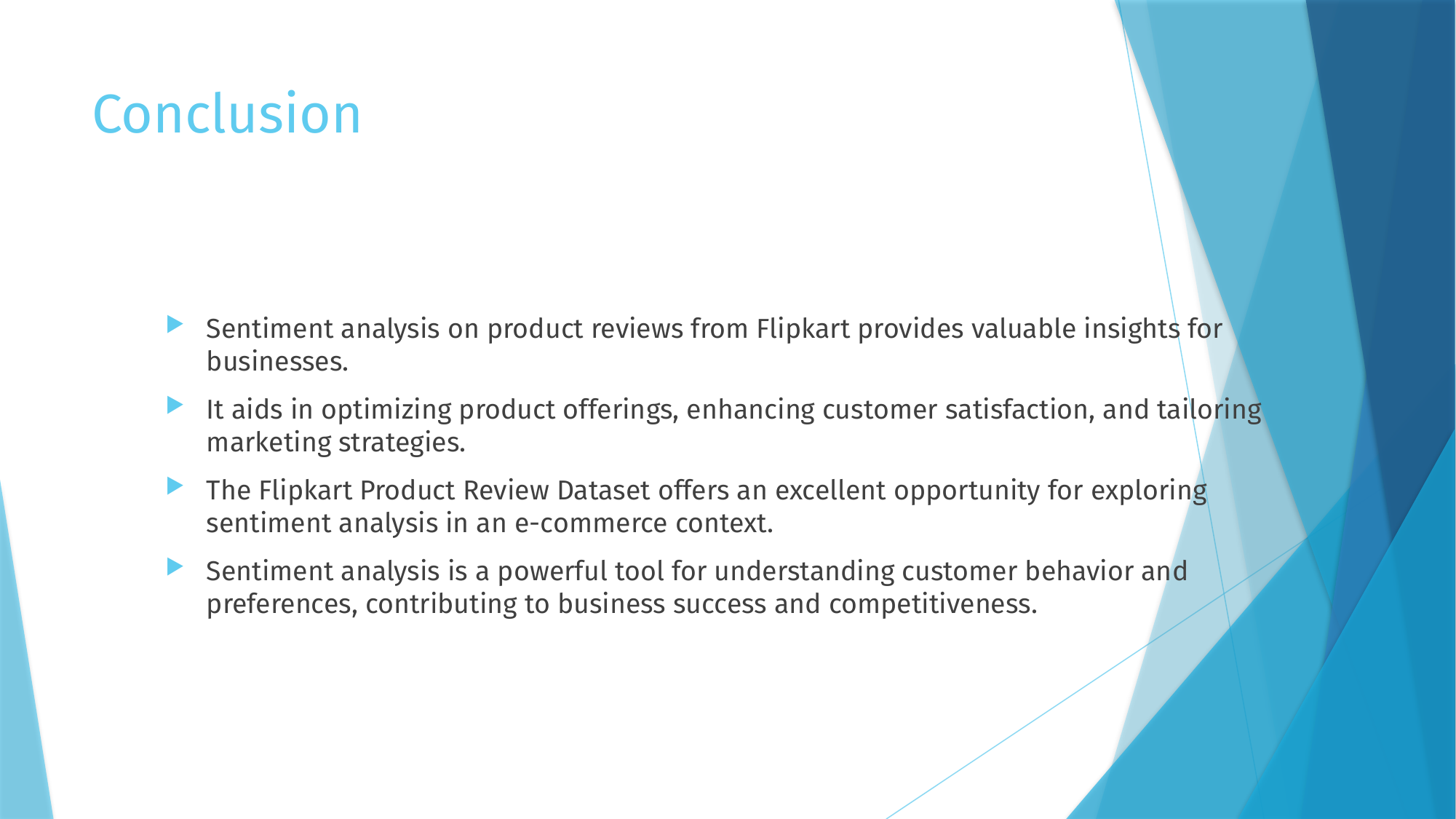

# Conclusion
Sentiment analysis on product reviews from Flipkart provides valuable insights for businesses.
It aids in optimizing product offerings, enhancing customer satisfaction, and tailoring marketing strategies.
The Flipkart Product Review Dataset offers an excellent opportunity for exploring sentiment analysis in an e-commerce context.
Sentiment analysis is a powerful tool for understanding customer behavior and preferences, contributing to business success and competitiveness.